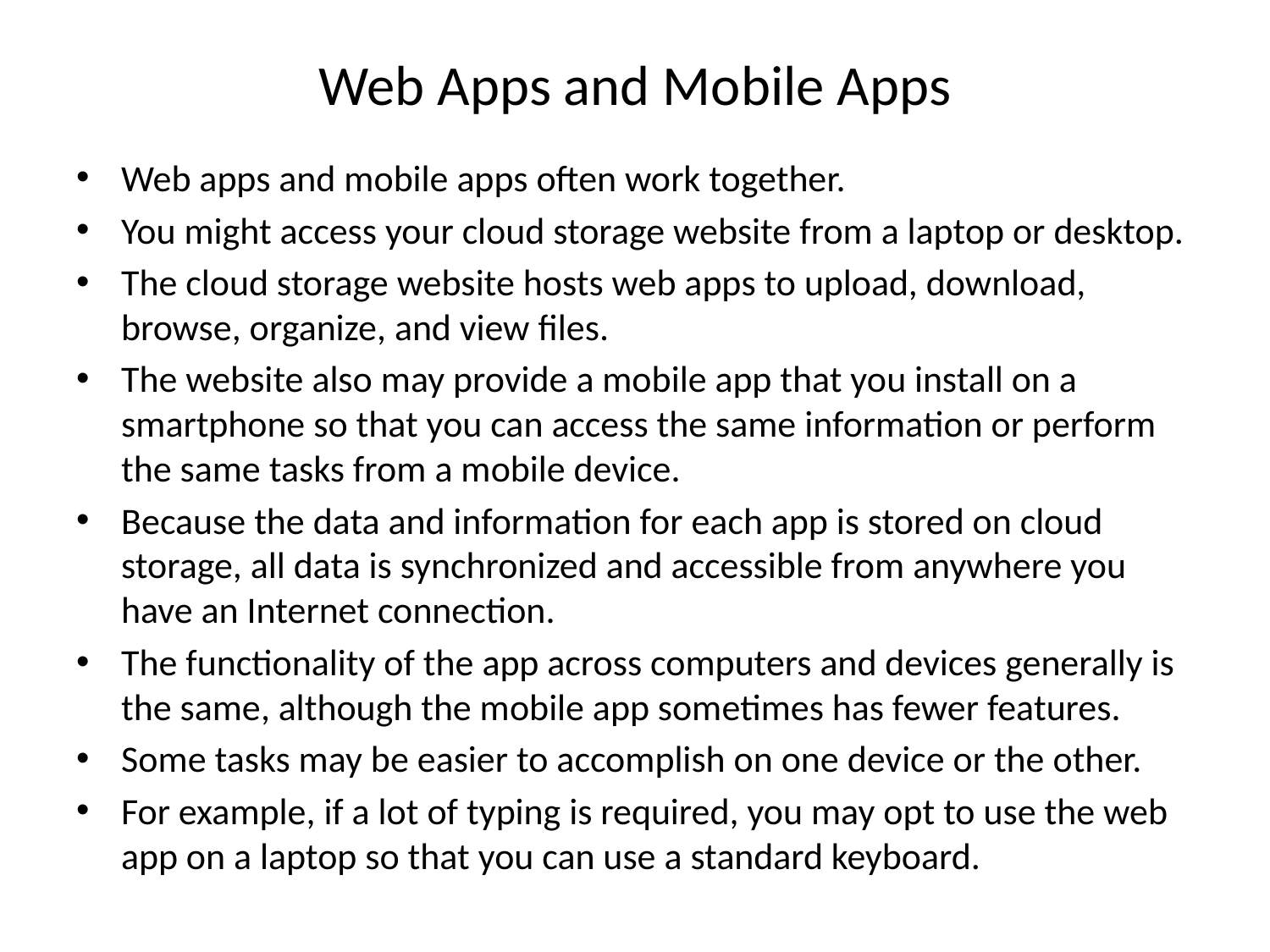

# Web Apps and Mobile Apps
Web apps and mobile apps often work together.
You might access your cloud storage website from a laptop or desktop.
The cloud storage website hosts web apps to upload, download, browse, organize, and view files.
The website also may provide a mobile app that you install on a smartphone so that you can access the same information or perform the same tasks from a mobile device.
Because the data and information for each app is stored on cloud storage, all data is synchronized and accessible from anywhere you have an Internet connection.
The functionality of the app across computers and devices generally is the same, although the mobile app sometimes has fewer features.
Some tasks may be easier to accomplish on one device or the other.
For example, if a lot of typing is required, you may opt to use the web app on a laptop so that you can use a standard keyboard.